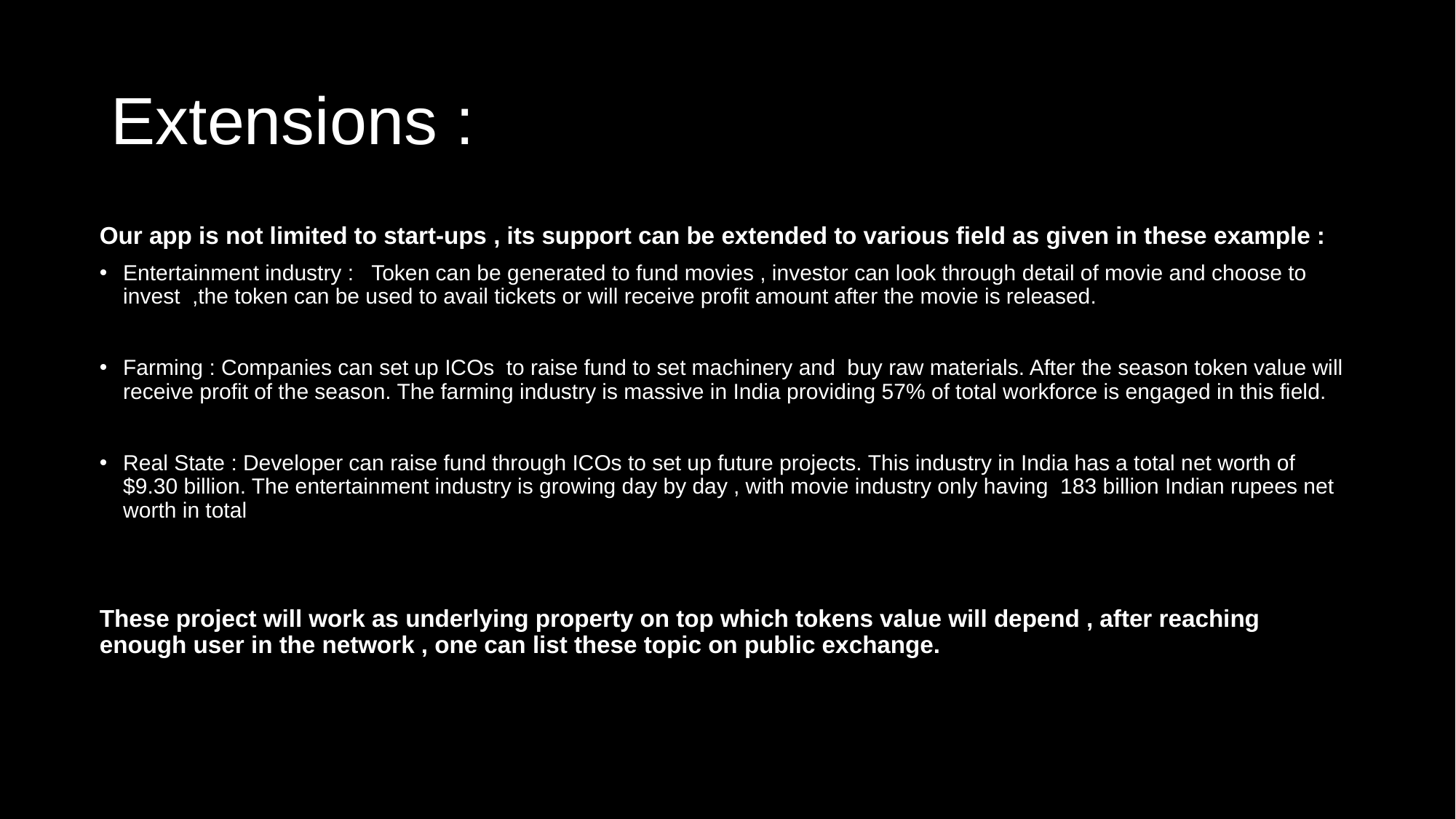

# Extensions :
Our app is not limited to start-ups , its support can be extended to various field as given in these example :
Entertainment industry :   Token can be generated to fund movies , investor can look through detail of movie and choose to invest  ,the token can be used to avail tickets or will receive profit amount after the movie is released.

Farming : Companies can set up ICOs  to raise fund to set machinery and  buy raw materials. After the season token value will receive profit of the season. The farming industry is massive in India providing 57% of total workforce is engaged in this field.

Real State : Developer can raise fund through ICOs to set up future projects. This industry in India has a total net worth of $9.30 billion. The entertainment industry is growing day by day , with movie industry only having  183 billion Indian rupees net worth in total

These project will work as underlying property on top which tokens value will depend , after reaching enough user in the network , one can list these topic on public exchange.